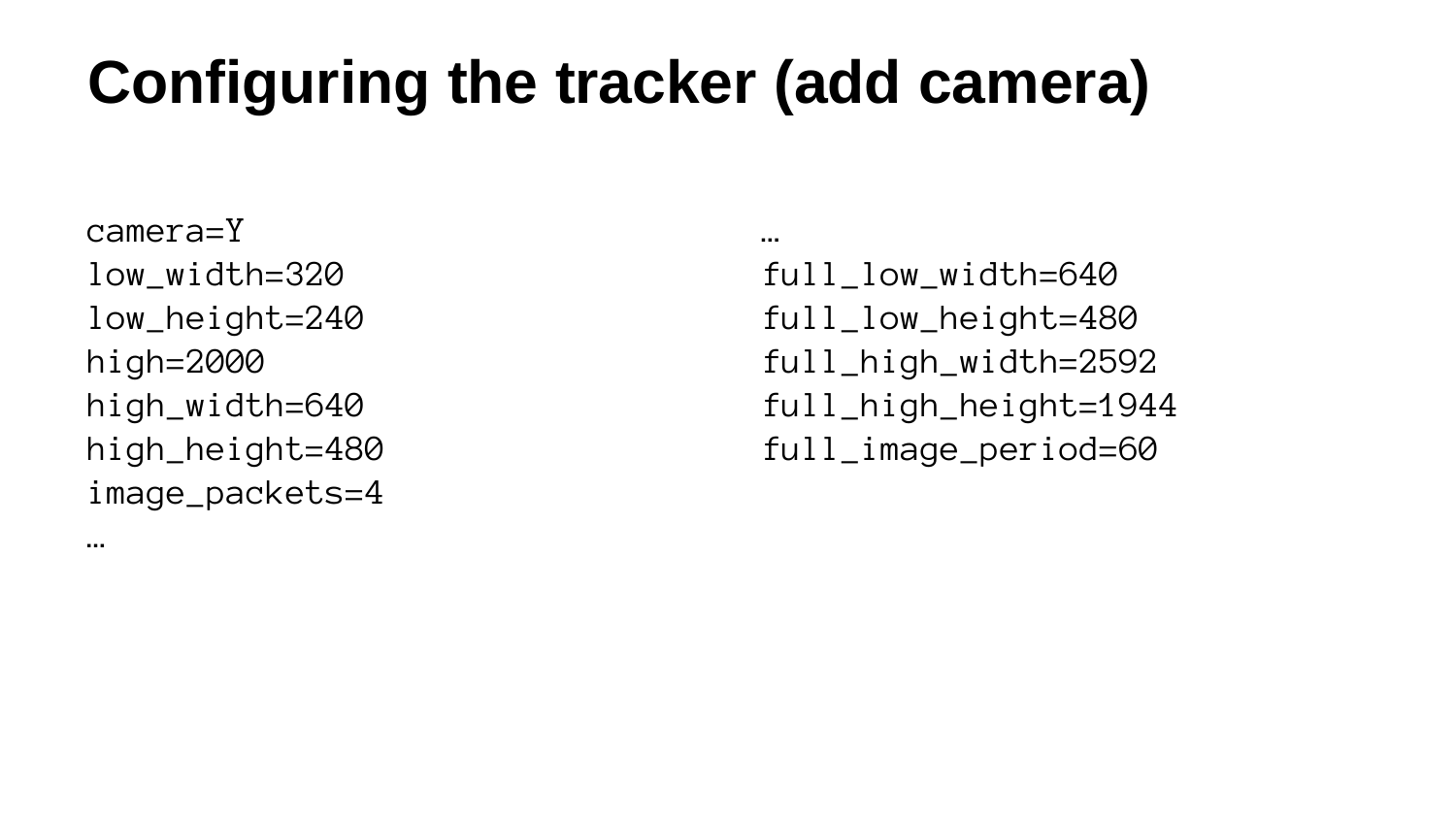

# Configuring the tracker (add camera)
camera=Y
low_width=320
low_height=240
high=2000
high_width=640
high_height=480
image_packets=4
…

…
full_low_width=640
full_low_height=480
full_high_width=2592
full_high_height=1944
full_image_period=60